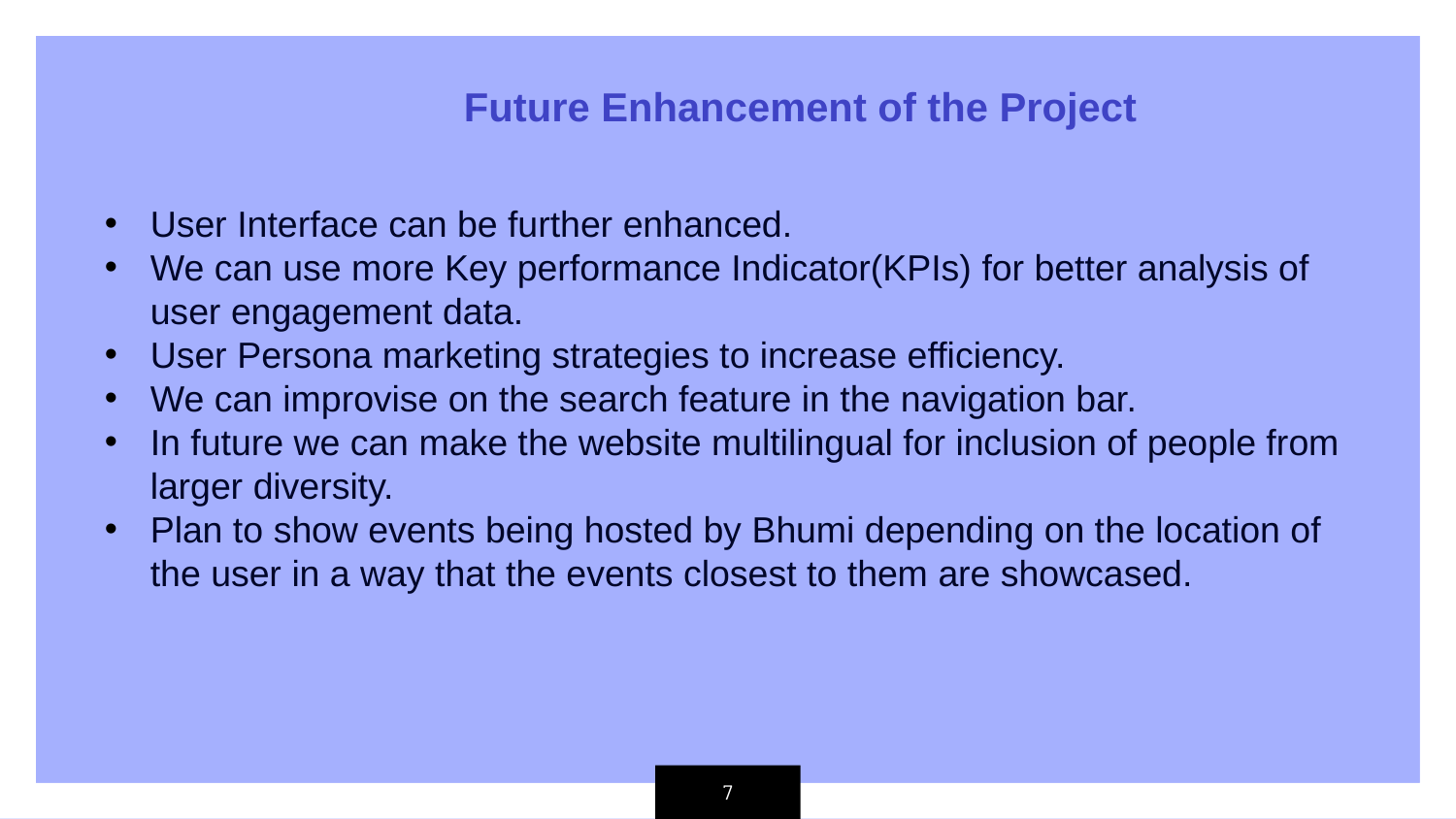

Future Enhancement of the Project
User Interface can be further enhanced.
We can use more Key performance Indicator(KPIs) for better analysis of user engagement data.
User Persona marketing strategies to increase efficiency.
We can improvise on the search feature in the navigation bar.
In future we can make the website multilingual for inclusion of people from larger diversity.
Plan to show events being hosted by Bhumi depending on the location of the user in a way that the events closest to them are showcased.

7